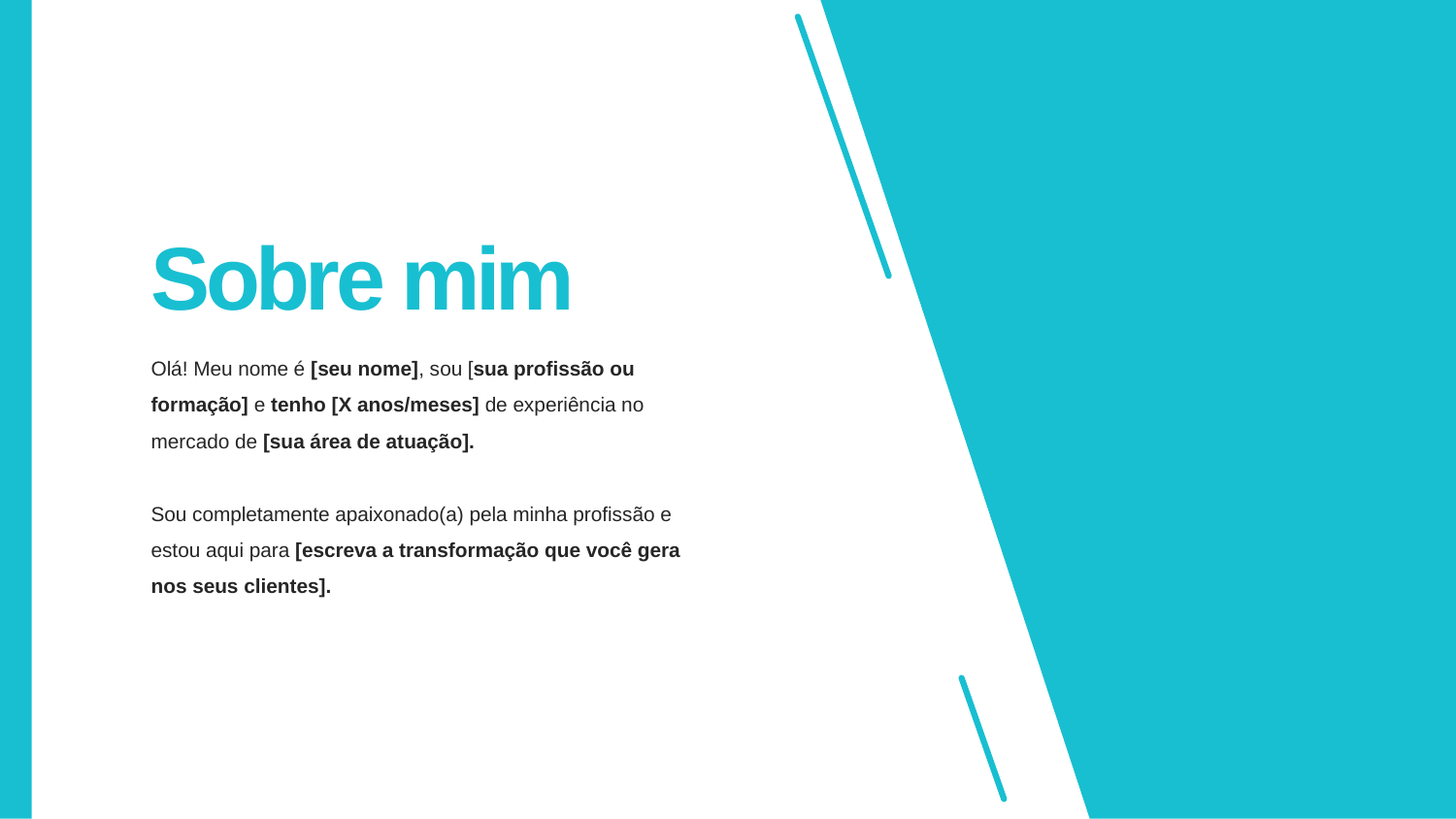

Sobre mim
Olá! Meu nome é [seu nome], sou [sua profissão ou formação] e tenho [X anos/meses] de experiência no mercado de [sua área de atuação].

Sou completamente apaixonado(a) pela minha profissão e estou aqui para [escreva a transformação que você gera nos seus clientes].